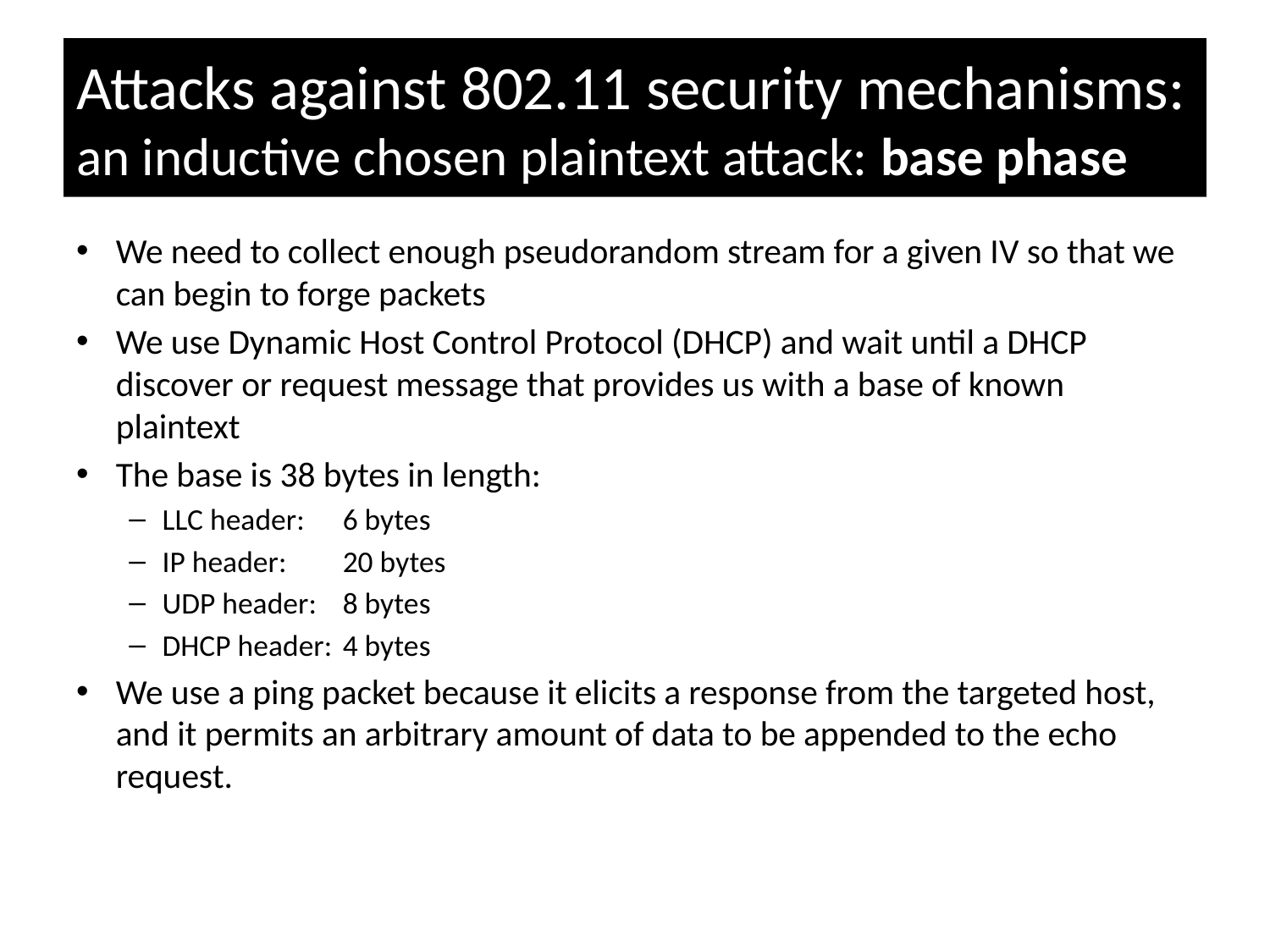

# Attacks against 802.11 security mechanisms: an inductive chosen plaintext attack: base phase
We need to collect enough pseudorandom stream for a given IV so that we can begin to forge packets
We use Dynamic Host Control Protocol (DHCP) and wait until a DHCP discover or request message that provides us with a base of known plaintext
The base is 38 bytes in length:
LLC header: 	6 bytes
IP header:	20 bytes
UDP header:	8 bytes
DHCP header:	4 bytes
We use a ping packet because it elicits a response from the targeted host, and it permits an arbitrary amount of data to be appended to the echo request.